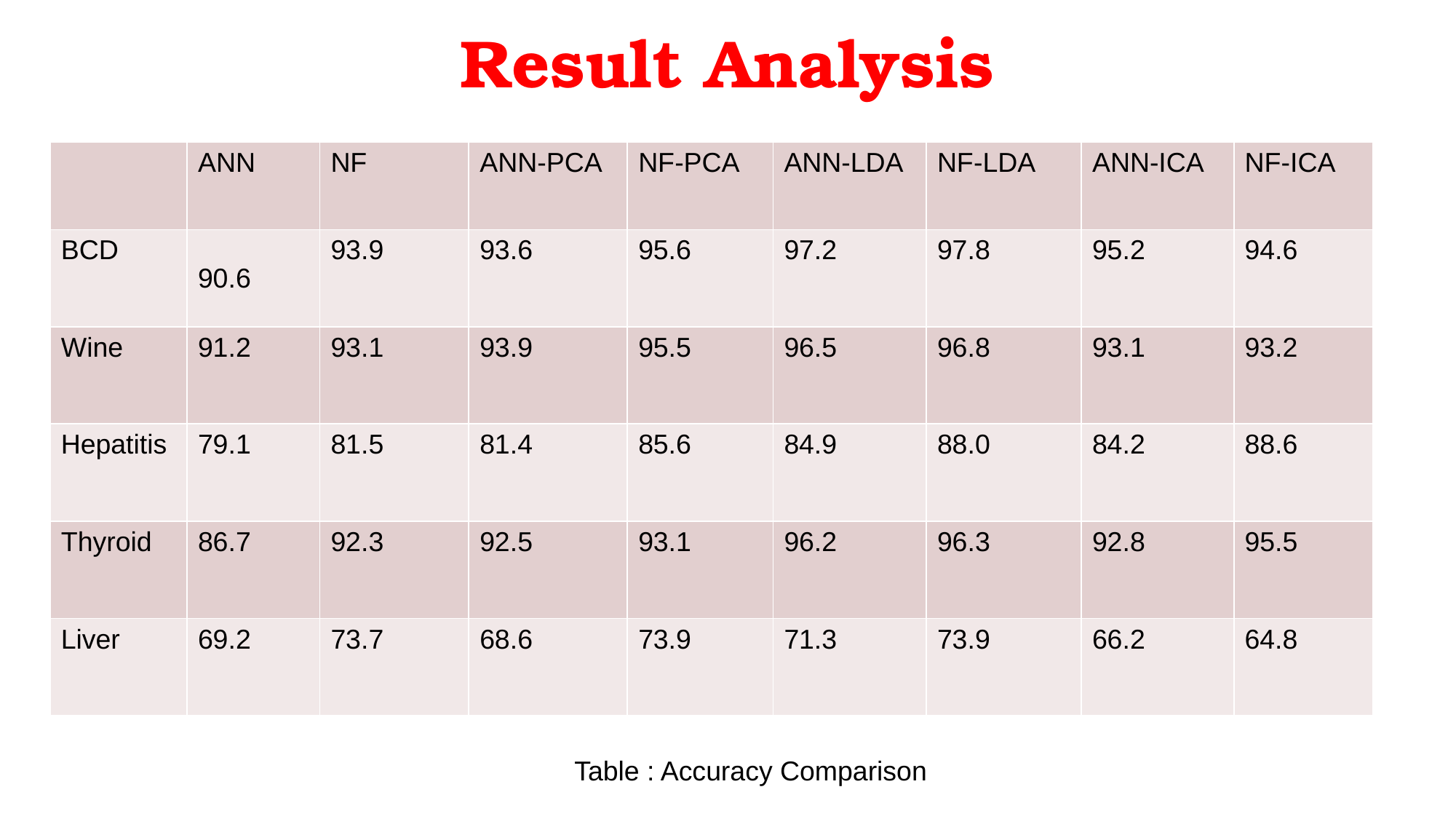

# Result Analysis
|  | ANN | NF | ANN-PCA | NF-PCA | ANN-LDA | NF-LDA | ANN-ICA | NF-ICA |
| --- | --- | --- | --- | --- | --- | --- | --- | --- |
| BCD | 90.6 | 93.9 | 93.6 | 95.6 | 97.2 | 97.8 | 95.2 | 94.6 |
| Wine | 91.2 | 93.1 | 93.9 | 95.5 | 96.5 | 96.8 | 93.1 | 93.2 |
| Hepatitis | 79.1 | 81.5 | 81.4 | 85.6 | 84.9 | 88.0 | 84.2 | 88.6 |
| Thyroid | 86.7 | 92.3 | 92.5 | 93.1 | 96.2 | 96.3 | 92.8 | 95.5 |
| Liver | 69.2 | 73.7 | 68.6 | 73.9 | 71.3 | 73.9 | 66.2 | 64.8 |

Table : Accuracy Comparison